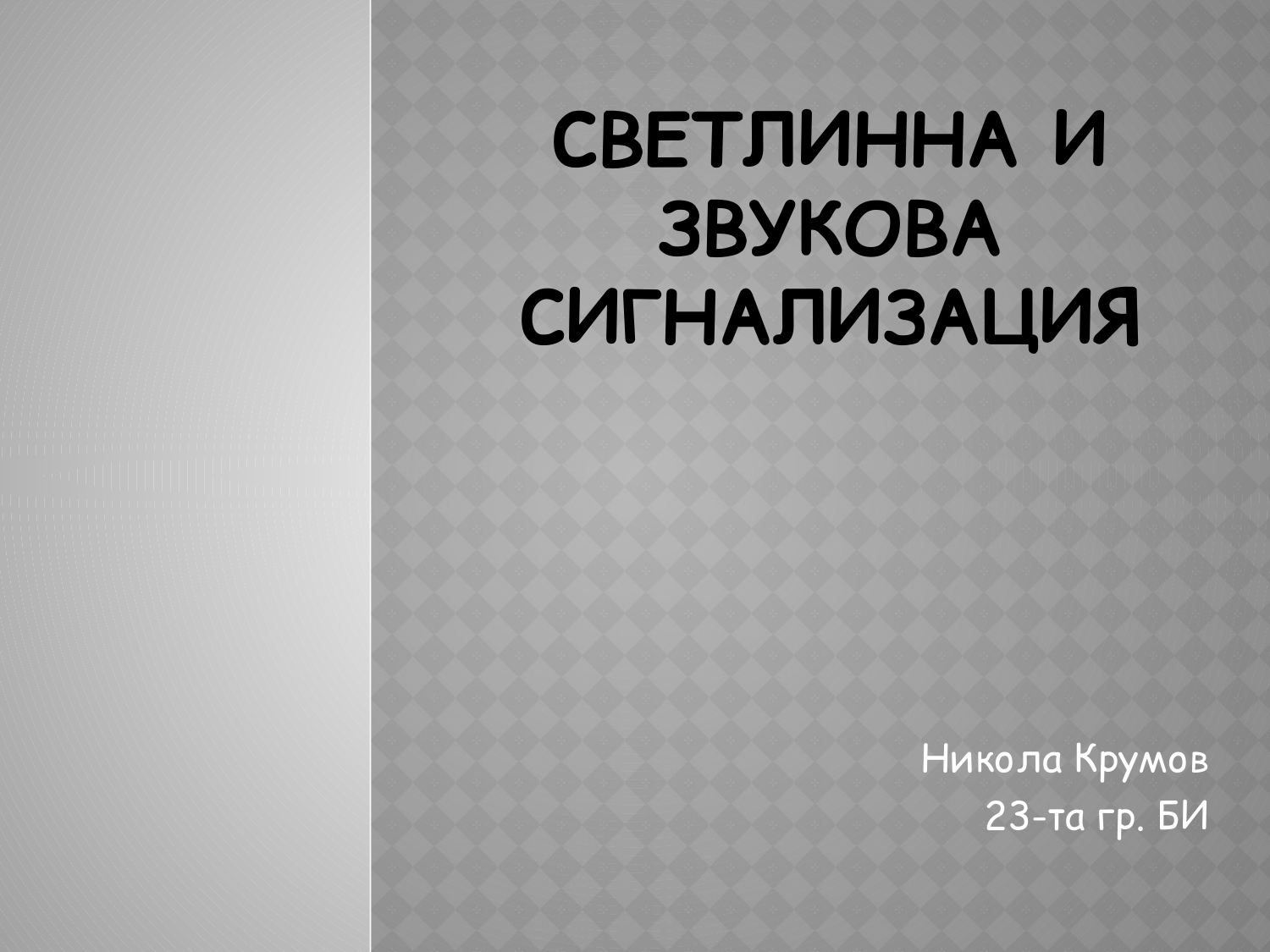

# Светлинна и звукова сигнализация
Никола Крумов
23-та гр. БИ